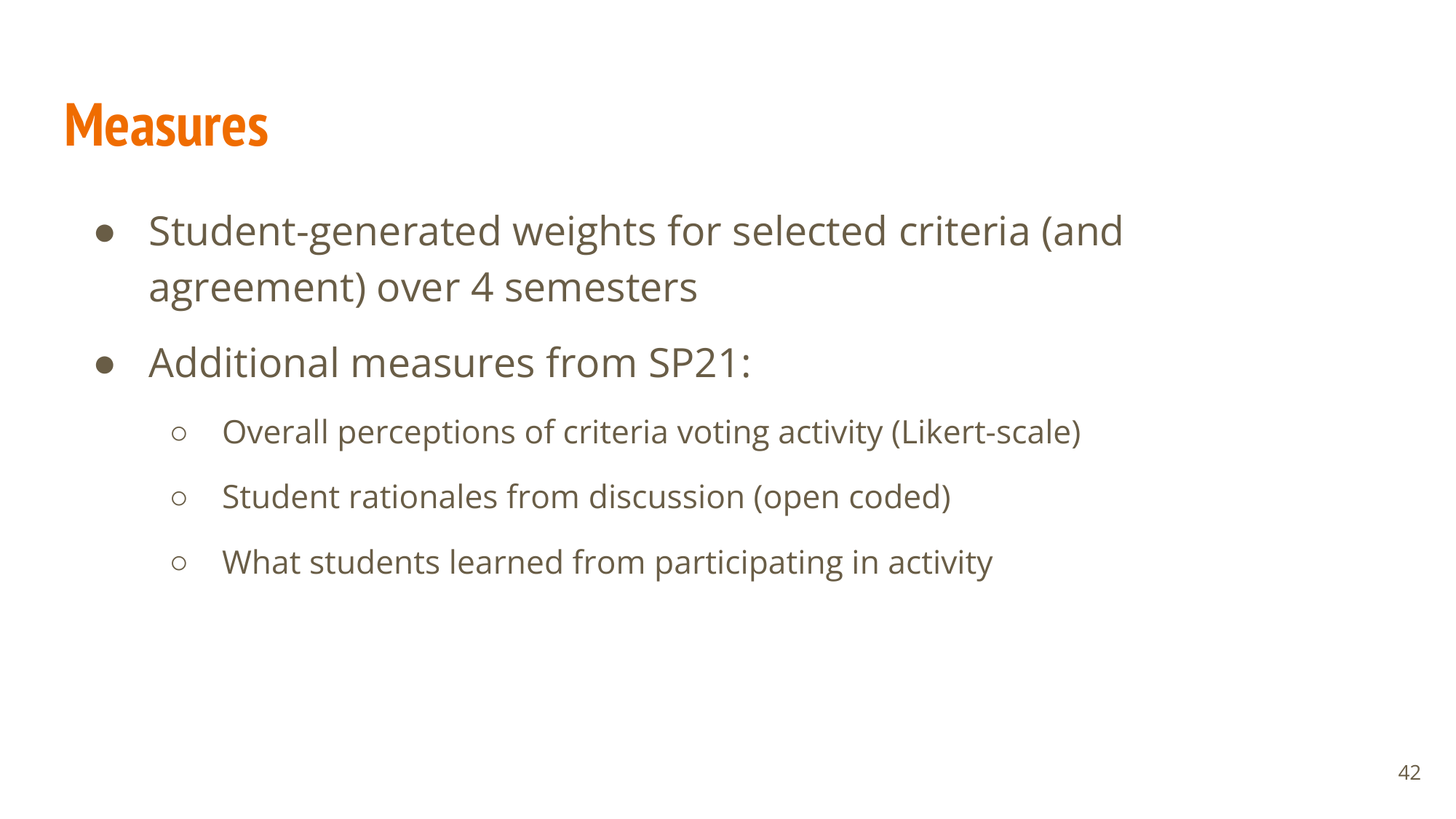

# Measures
Student-generated weights for selected criteria (and agreement) over 4 semesters
Additional measures from SP21:
Overall perceptions of criteria voting activity (Likert-scale)
Student rationales from discussion (open coded)
What students learned from participating in activity
42